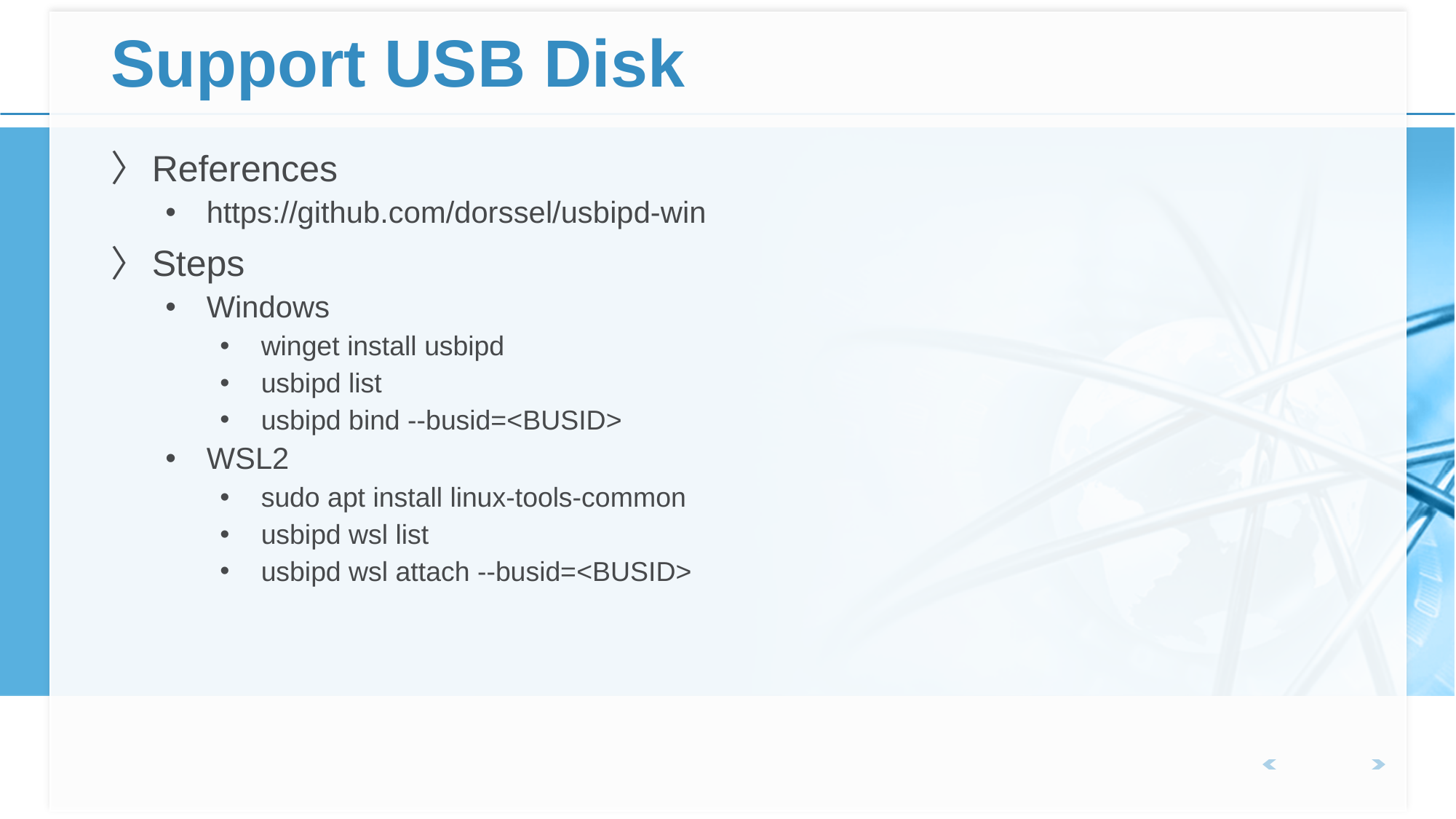

# Support USB Disk
References
https://github.com/dorssel/usbipd-win
Steps
Windows
winget install usbipd
usbipd list
usbipd bind --busid=<BUSID>
WSL2
sudo apt install linux-tools-common
usbipd wsl list
usbipd wsl attach --busid=<BUSID>